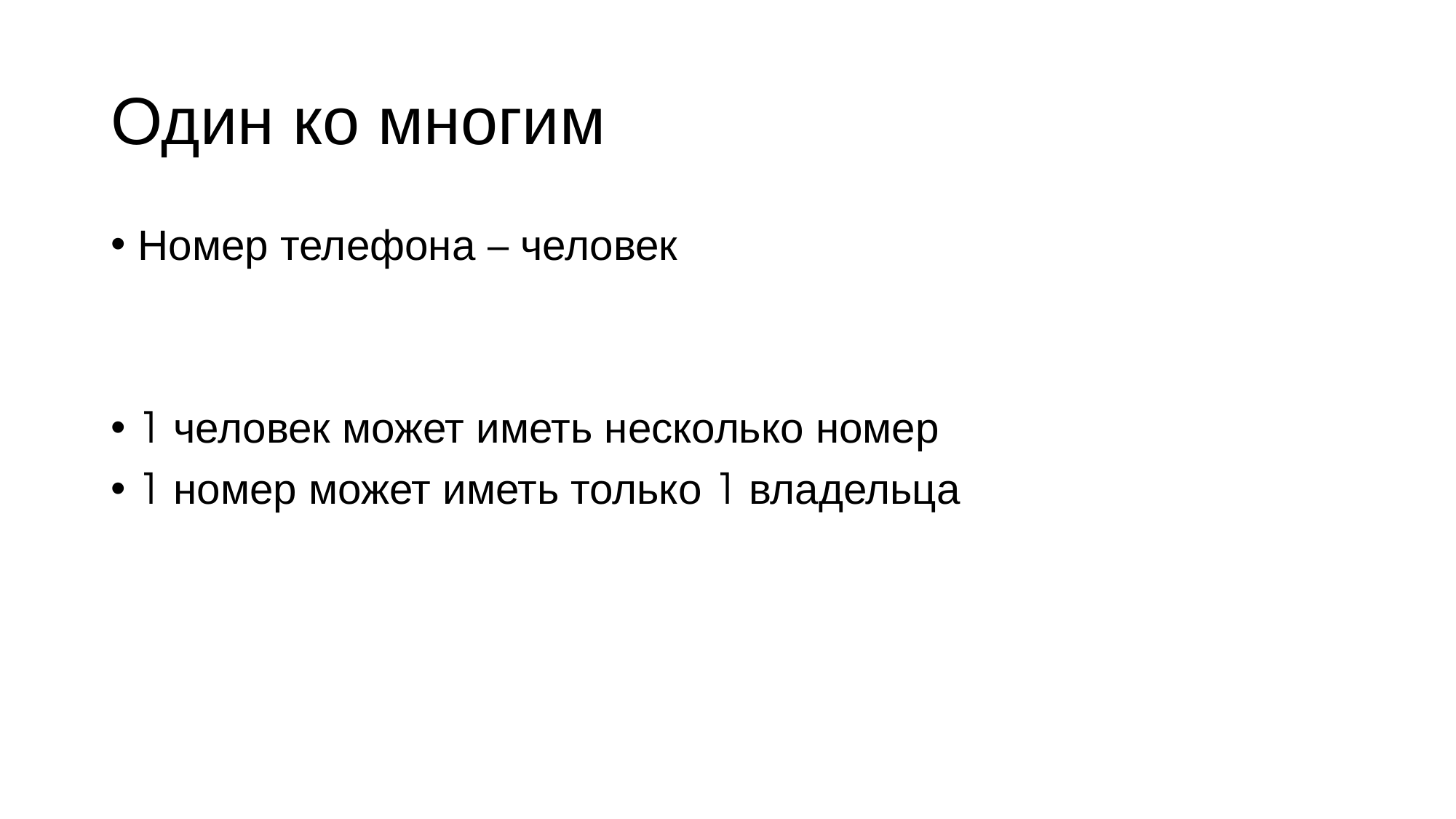

# Один ко многим
Номер телефона – человек

1 человек может иметь несколько номер
1 номер может иметь только 1 владельца